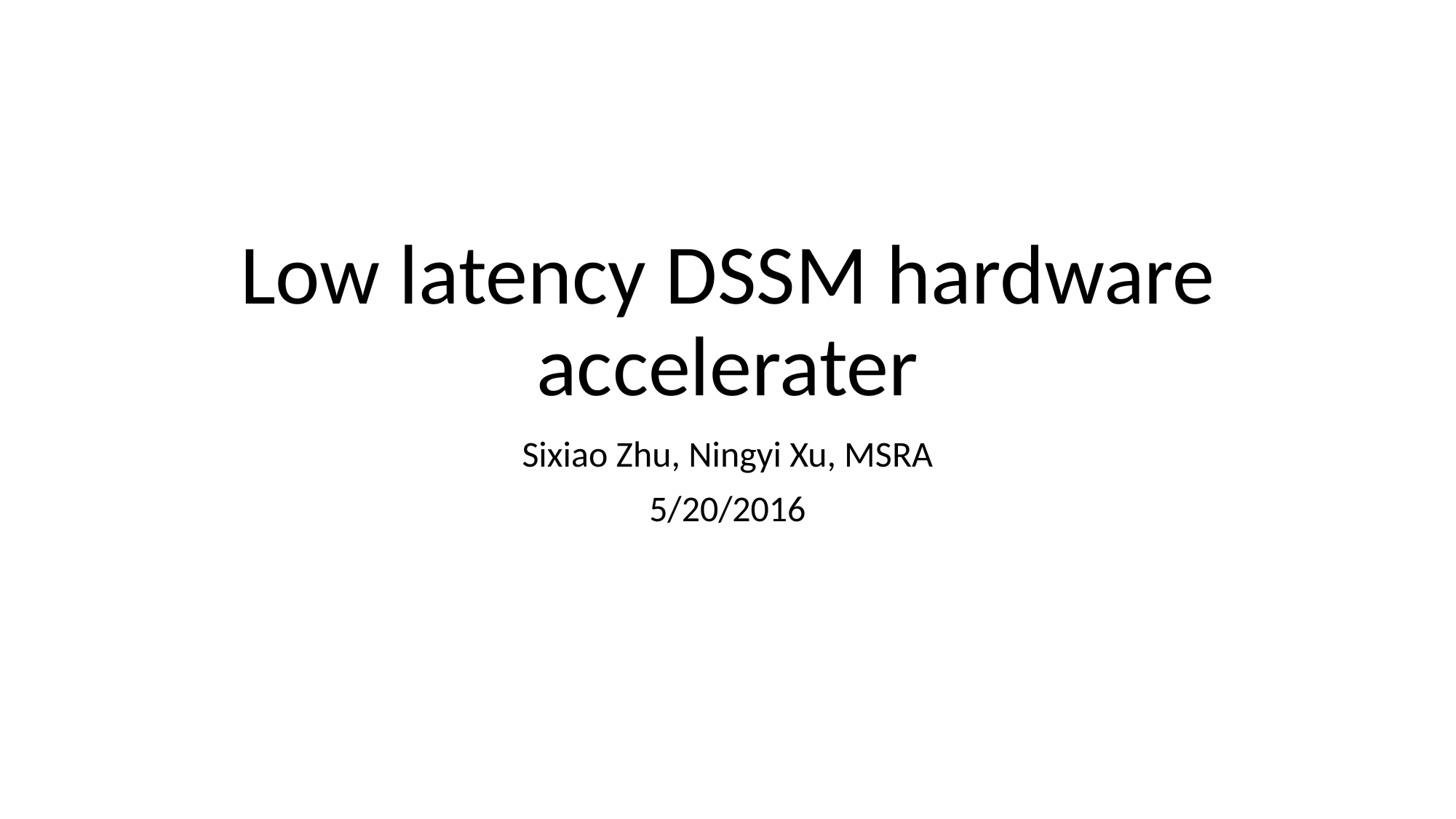

# Low latency DSSM hardware accelerater
Sixiao Zhu, Ningyi Xu, MSRA
5/20/2016